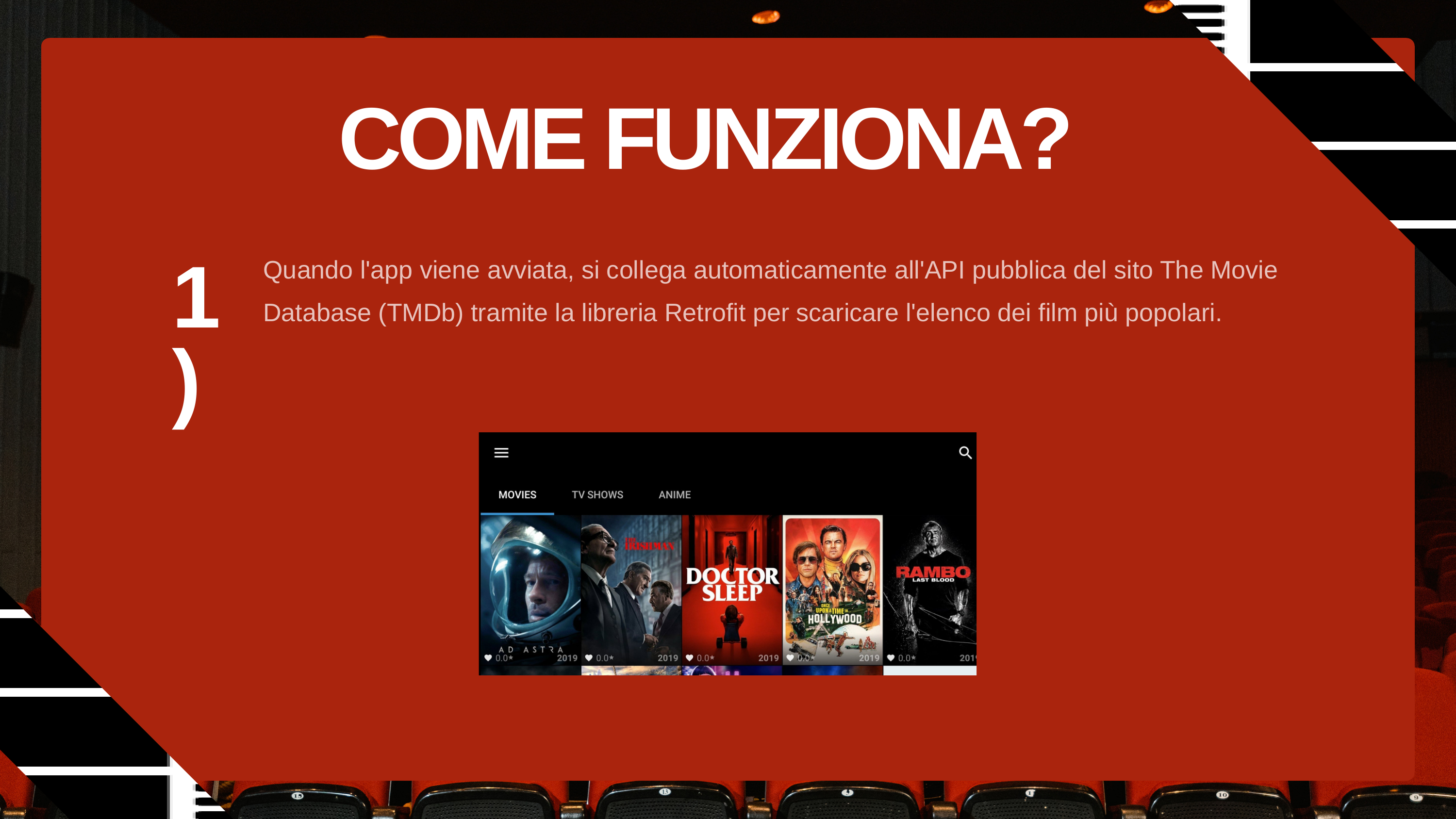

COME FUNZIONA?
Quando l'app viene avviata, si collega automaticamente all'API pubblica del sito The Movie Database (TMDb) tramite la libreria Retrofit per scaricare l'elenco dei film più popolari.

1)